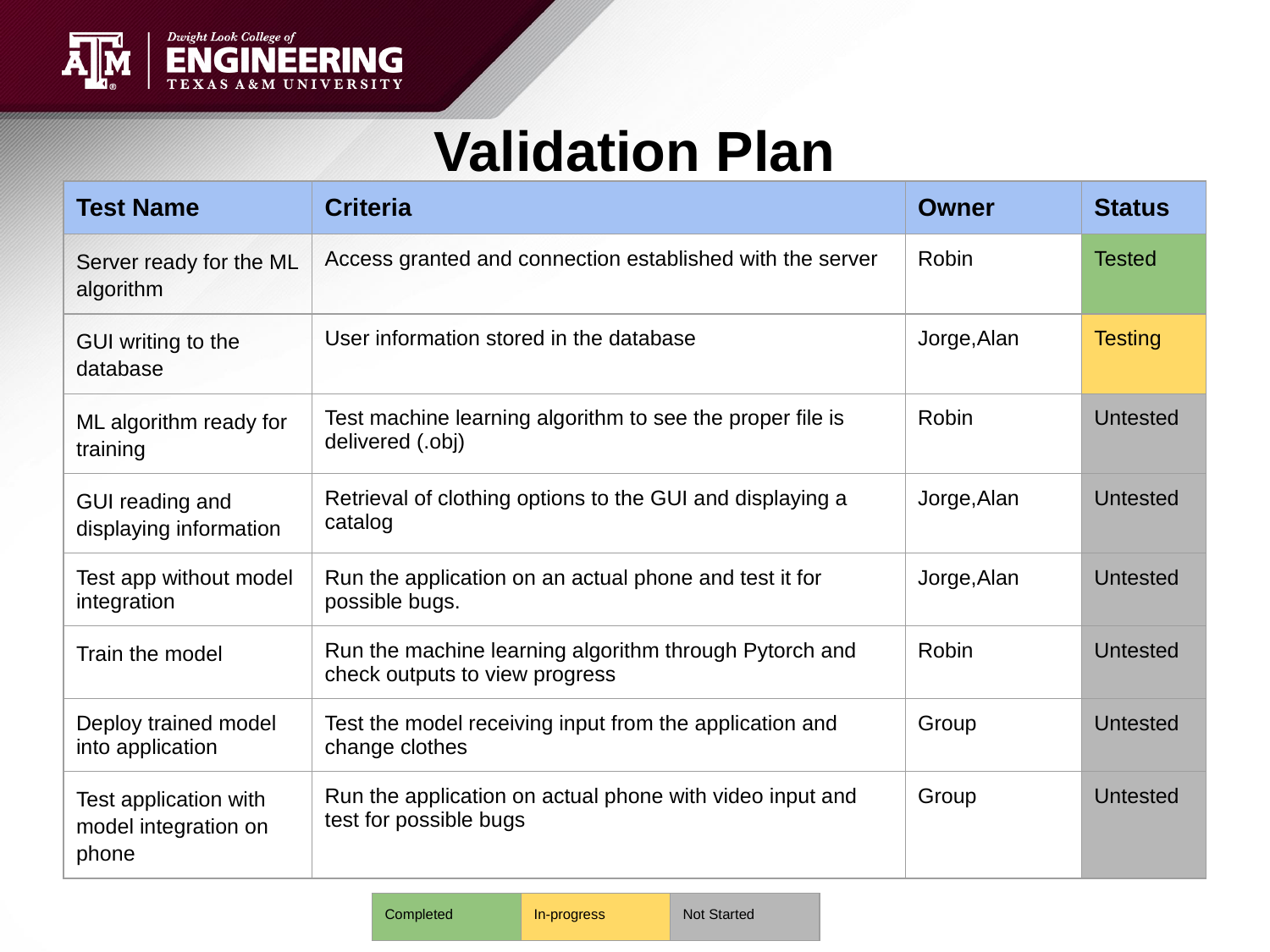

# Validation Plan
| Test Name | Criteria | Owner | Status |
| --- | --- | --- | --- |
| Server ready for the ML algorithm | Access granted and connection established with the server | Robin | Tested |
| GUI writing to the database | User information stored in the database | Jorge,Alan | Testing |
| ML algorithm ready for training | Test machine learning algorithm to see the proper file is delivered (.obj) | Robin | Untested |
| GUI reading and displaying information | Retrieval of clothing options to the GUI and displaying a catalog | Jorge,Alan | Untested |
| Test app without model integration | Run the application on an actual phone and test it for possible bugs. | Jorge,Alan | Untested |
| Train the model | Run the machine learning algorithm through Pytorch and check outputs to view progress | Robin | Untested |
| Deploy trained model into application | Test the model receiving input from the application and change clothes | Group | Untested |
| Test application with model integration on phone | Run the application on actual phone with video input and test for possible bugs | Group | Untested |
| Completed | In-progress | Not Started |
| --- | --- | --- |